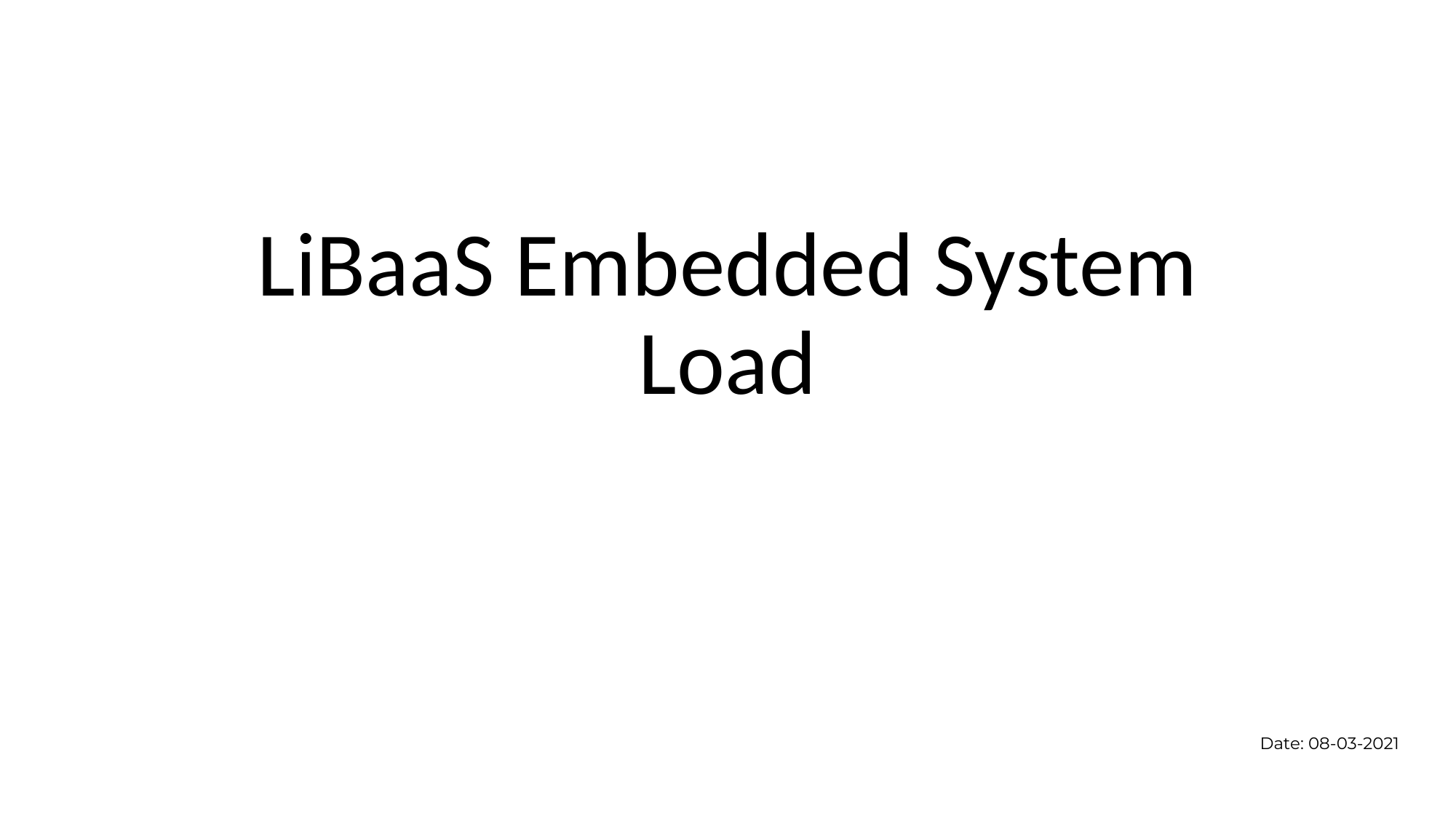

# LiBaaS Embedded System Load
Date: 08-03-2021